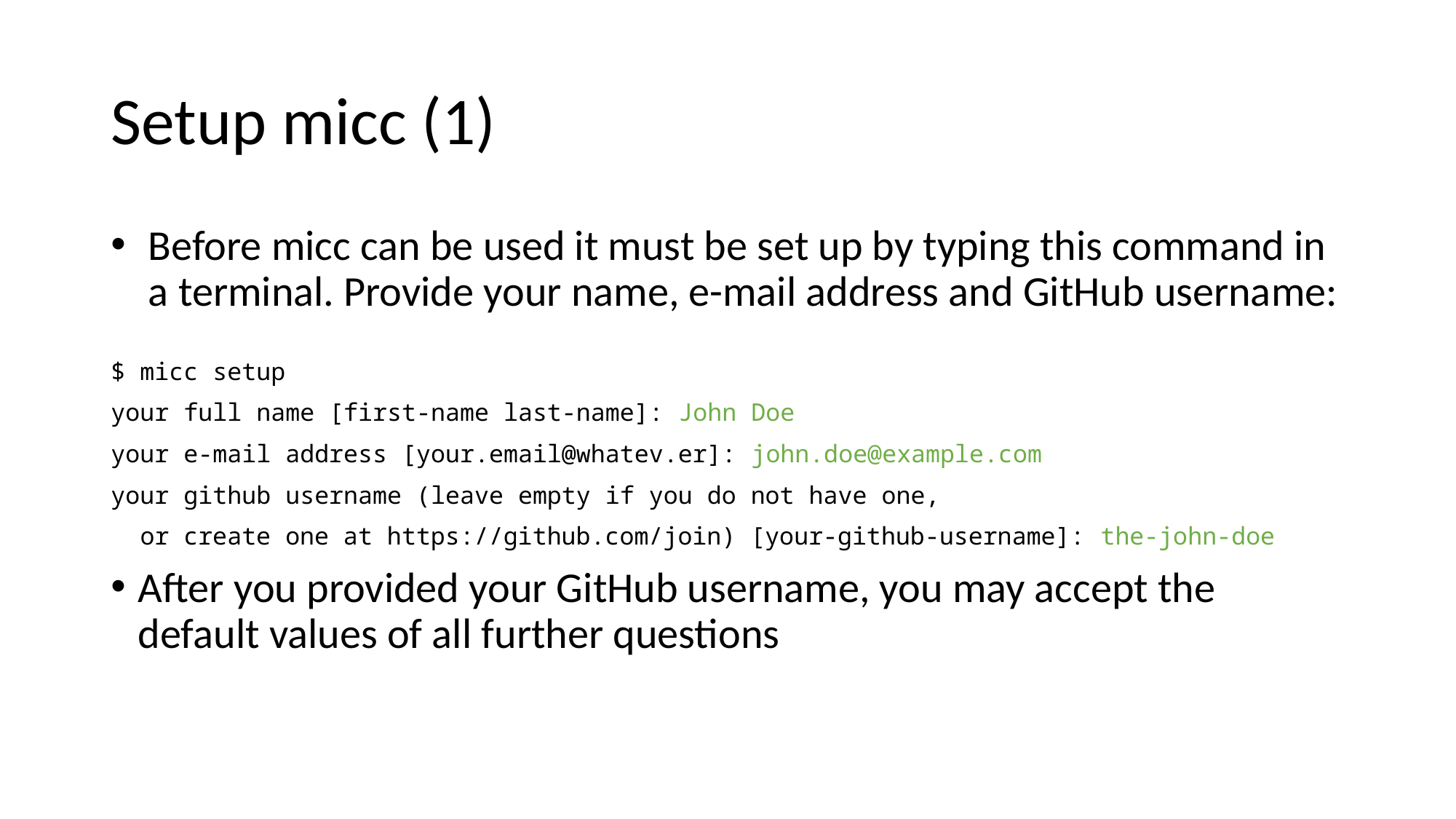

# Setup micc (1)
Before micc can be used it must be set up by typing this command in a terminal. Provide your name, e-mail address and GitHub username:
$ micc setup
your full name [first-name last-name]: John Doe
your e-mail address [your.email@whatev.er]: john.doe@example.com
your github username (leave empty if you do not have one,
  or create one at https://github.com/join) [your-github-username]: the-john-doe
After you provided your GitHub username, you may accept the default values of all further questions